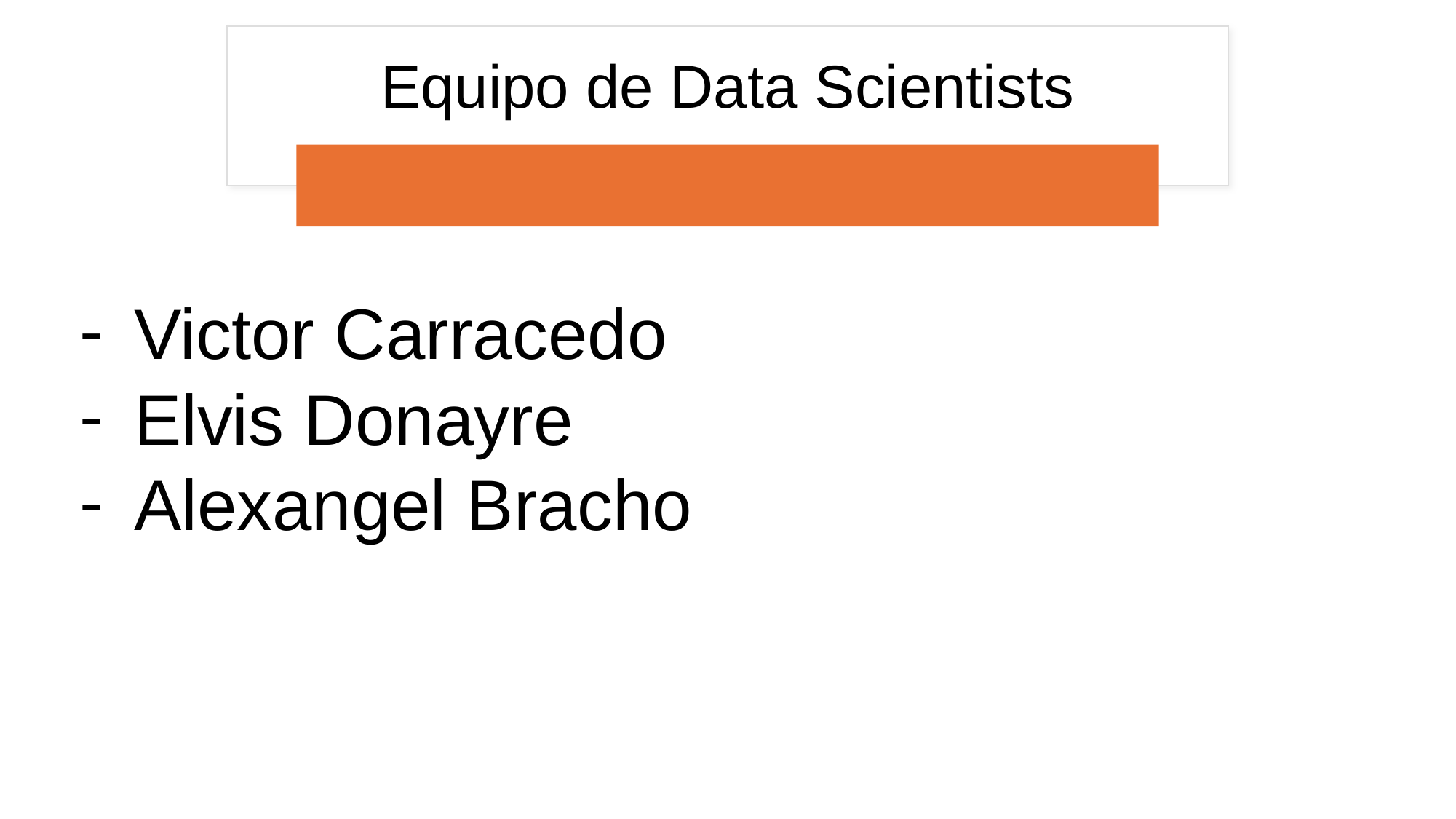

xzxxz

# Equipo de Data Scientists

Victor Carracedo
Elvis Donayre
Alexangel Bracho